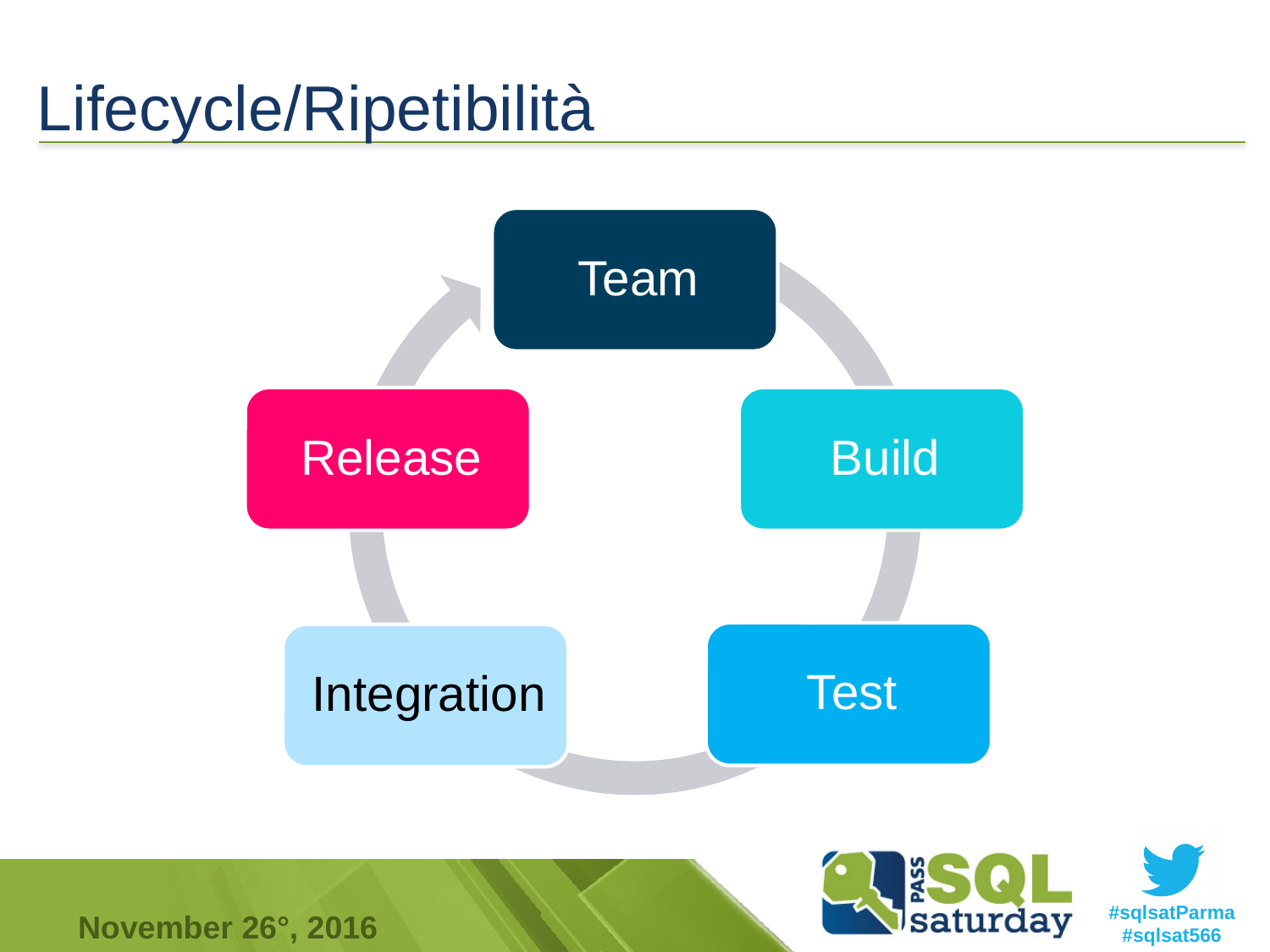

# Lifecycle/Ripetibilità
Team
Build
Test
Integration
Release